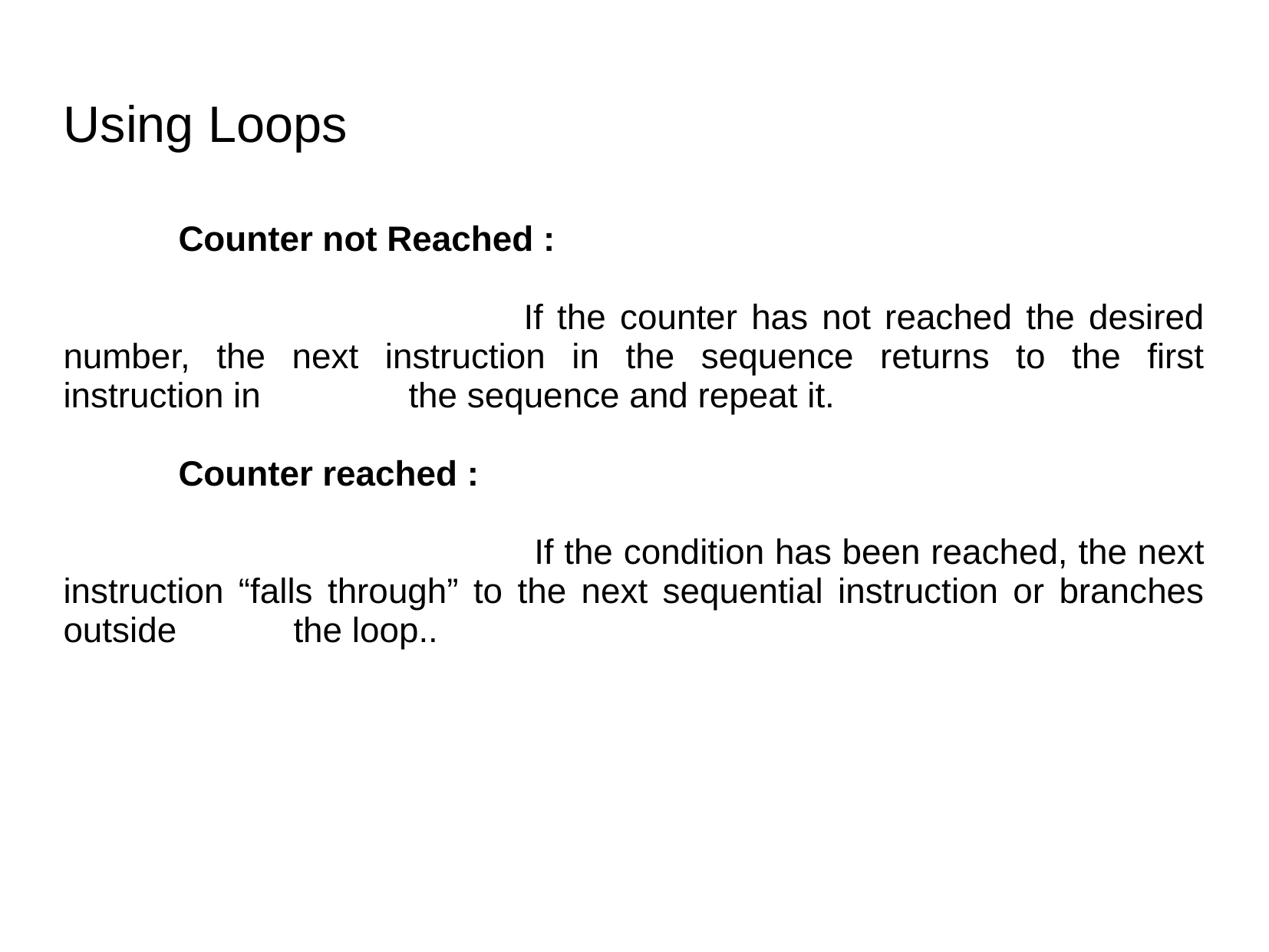

Counter not Reached :

				If the counter has not reached the desired number, the next instruction in the sequence returns to the first instruction in 		the sequence and repeat it.

	Counter reached :

				 If the condition has been reached, the next instruction “falls through” to the next sequential instruction or branches outside 	the loop..

Using Loops